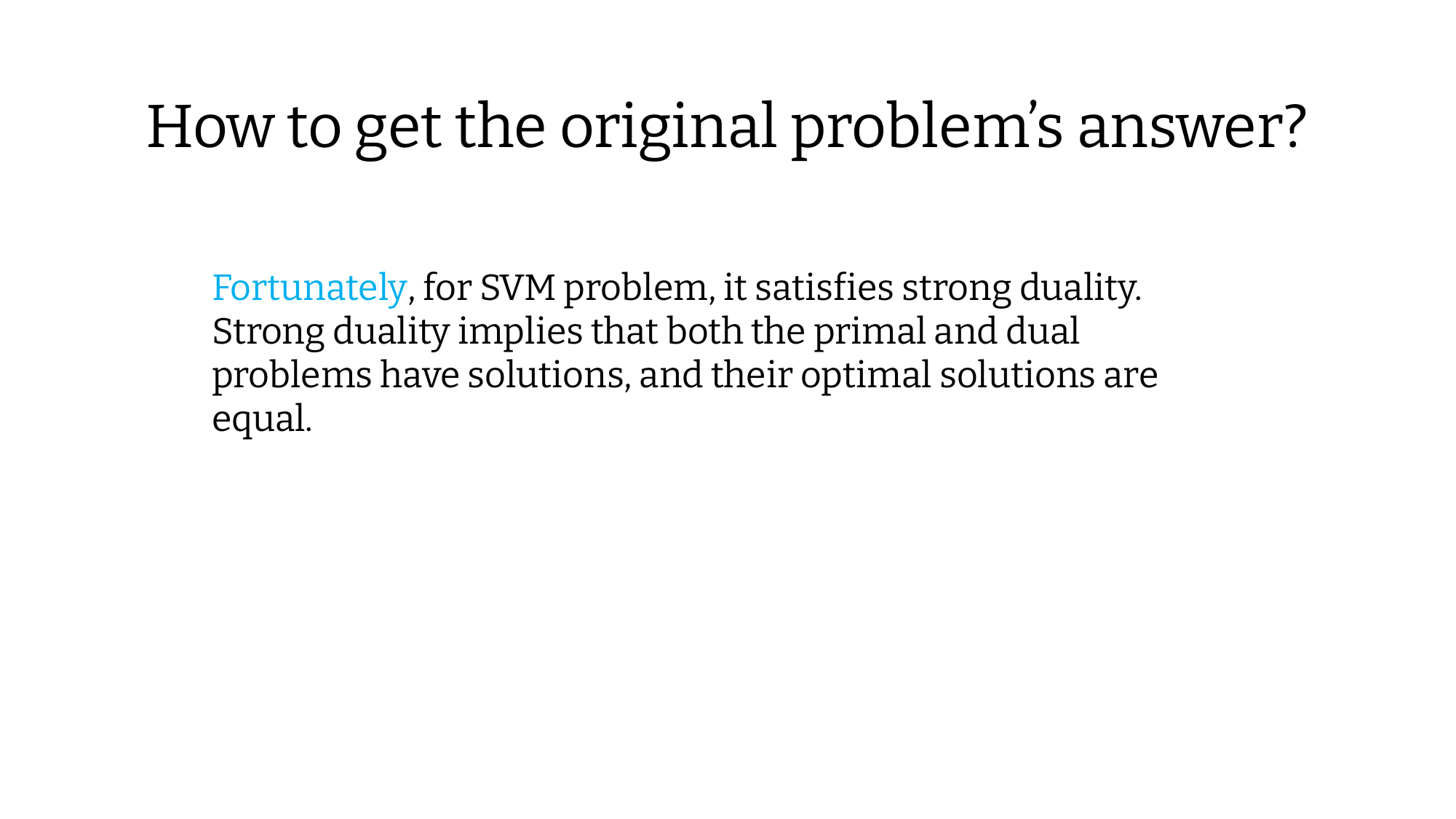

How to get the original problem’s answer?
Fortunately, for SVM problem, it satisfies strong duality. Strong duality implies that both the primal and dual problems have solutions, and their optimal solutions are equal.